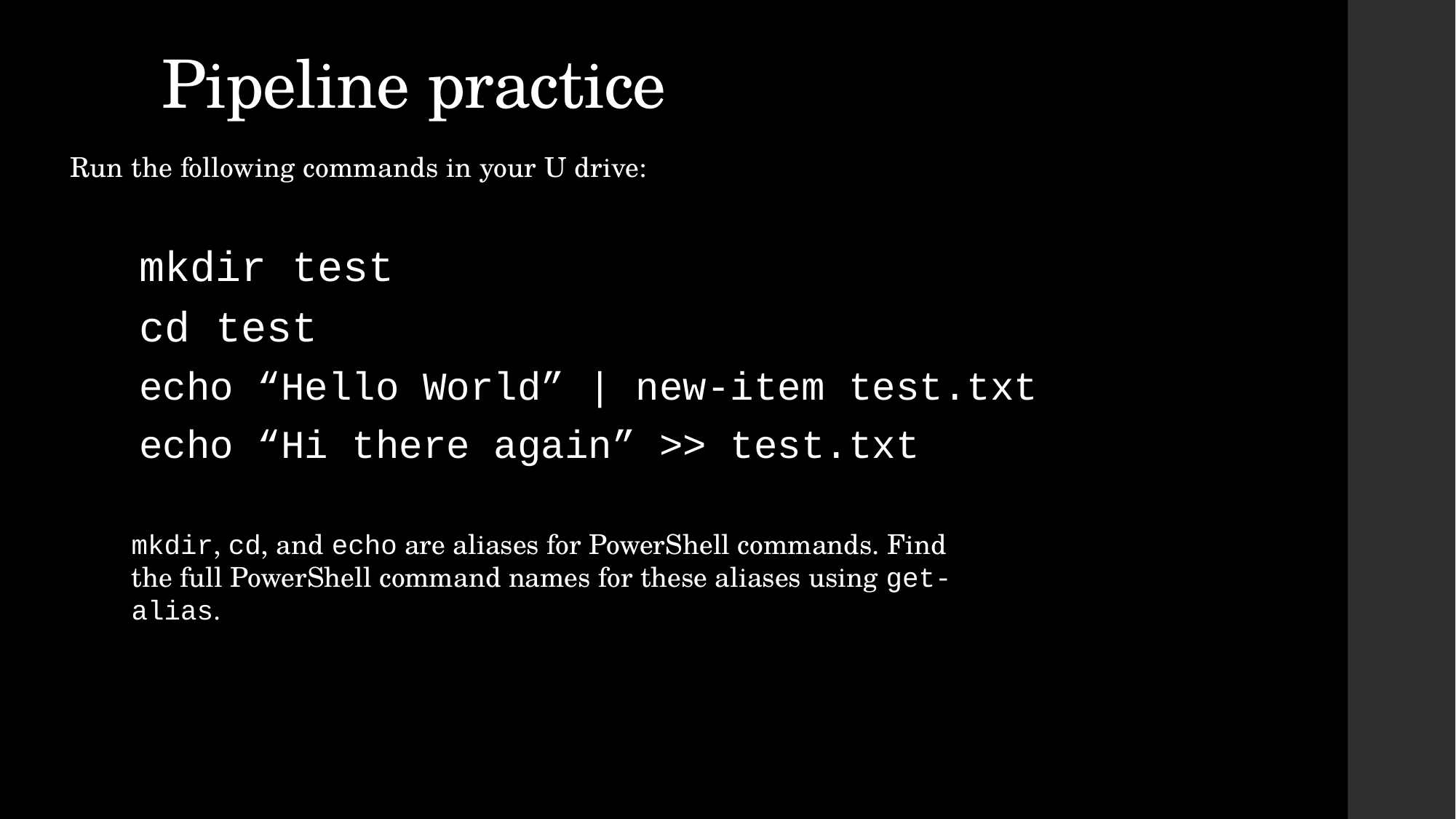

# Pipeline practice
Run the following commands in your U drive:
mkdir test
cd test
echo “Hello World” | new-item test.txt
echo “Hi there again” >> test.txt
mkdir, cd, and echo are aliases for PowerShell commands. Find the full PowerShell command names for these aliases using get-alias.